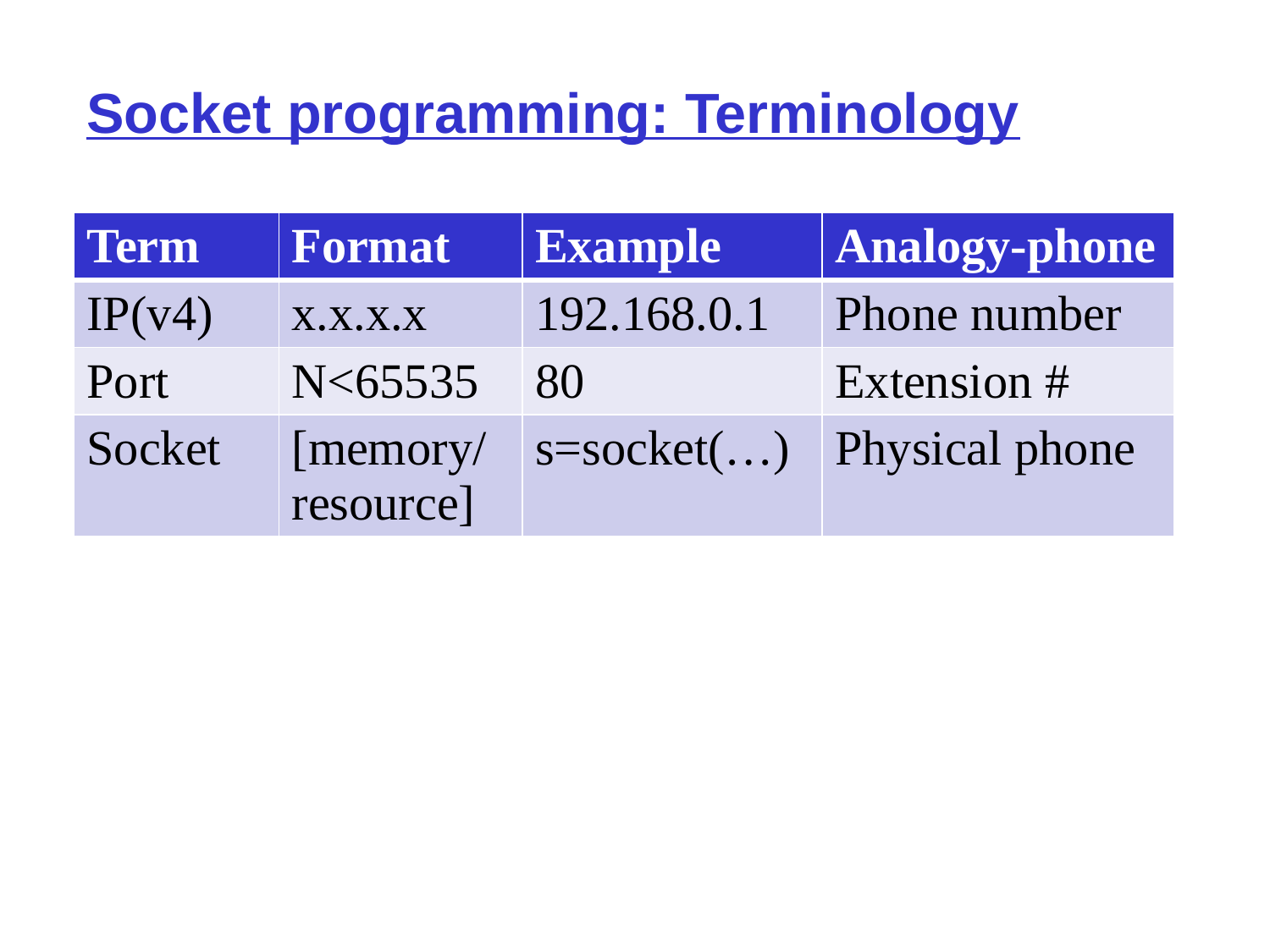

Socket programming: Terminology
| Term | Format | Example | Analogy-phone |
| --- | --- | --- | --- |
| IP(v4) | x.x.x.x | 192.168.0.1 | Phone number |
| Port | N<65535 | 80 | Extension # |
| Socket | [memory/ resource] | s=socket(…) | Physical phone |